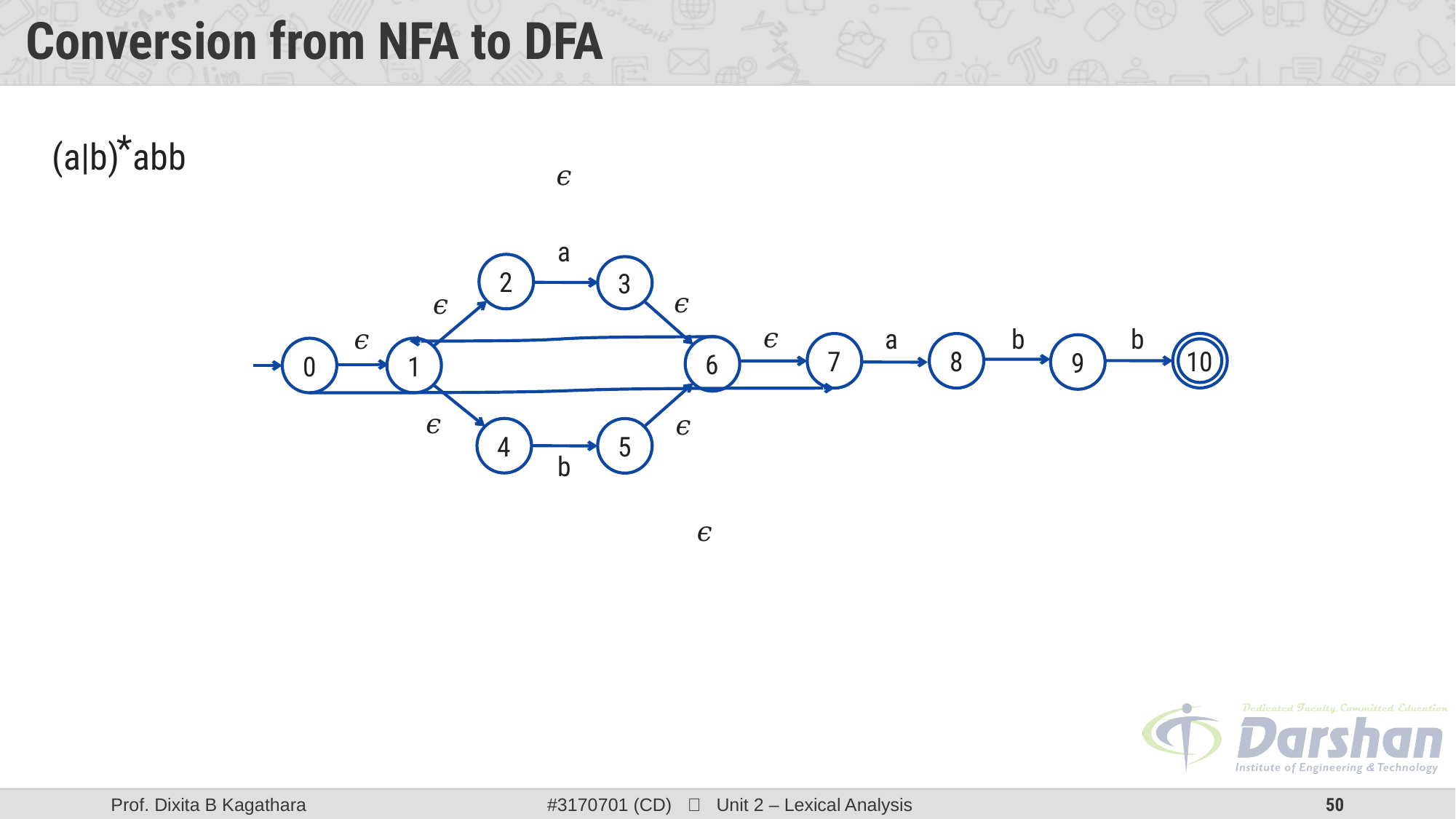

# Conversion from NFA to DFA
*
(a|b)
abb
𝜖
a
2
3
𝜖
𝜖
𝜖
a
b
b
𝜖
10
7
8
9
6
0
1

𝜖
𝜖
4
5
b
𝜖